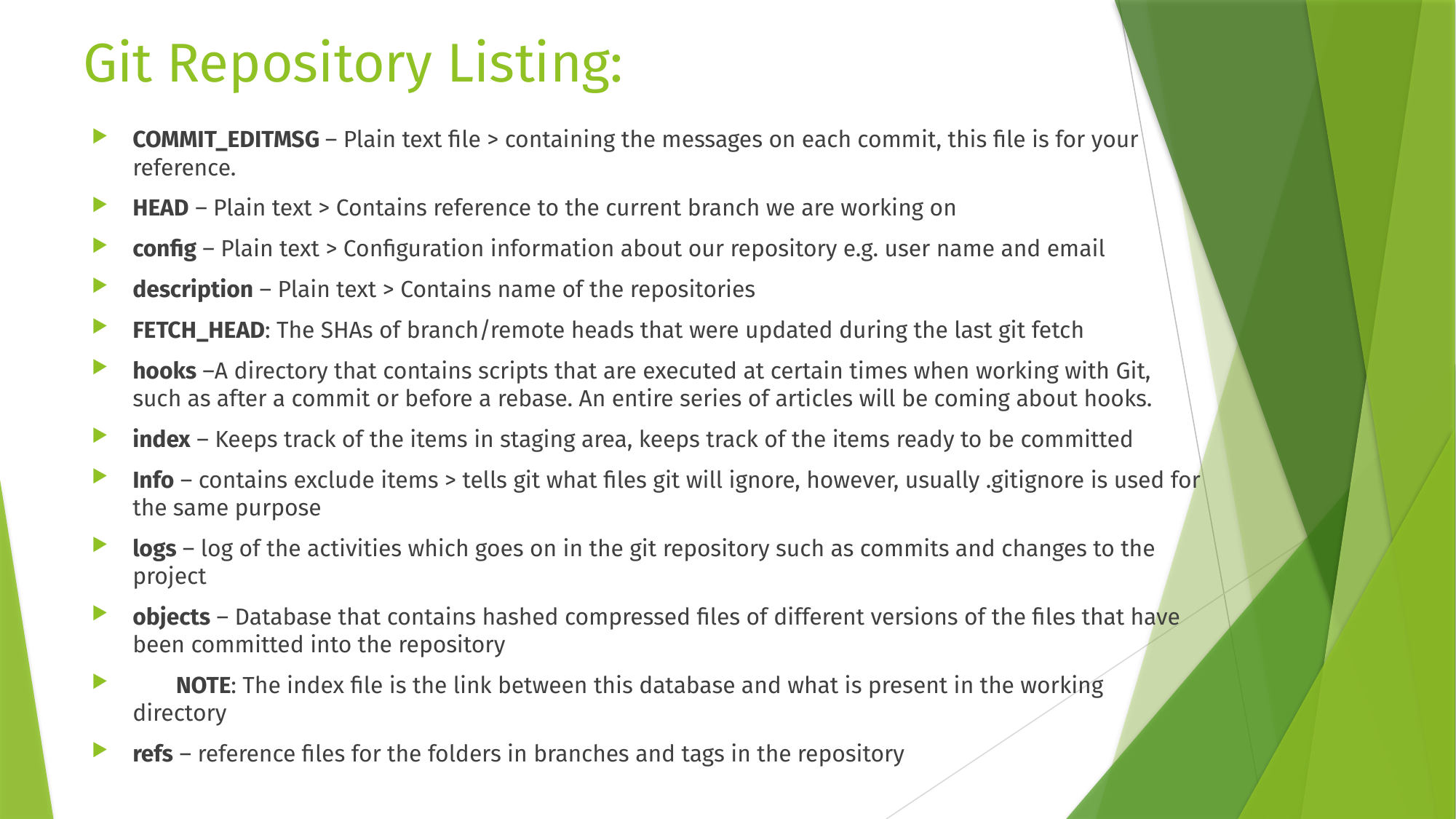

# Git Repository Listing:
COMMIT_EDITMSG – Plain text file > containing the messages on each commit​, this file is for your reference.
HEAD – Plain text > Contains reference to the current branch we are working on​
config – Plain text > Configuration information about our repository e.g. user name and email​
description – Plain text > Contains name of the repositories​
FETCH_HEAD: The SHAs of branch/remote heads that were updated during the last git fetch
hooks –A directory that contains scripts that are executed at certain times when working with Git, such as after a commit or before a rebase. An entire series of articles will be coming about hooks.
index – Keeps track of the items in staging area, keeps track of the items ready to be committed​
Info – contains exclude items > tells git what files git will ignore, however, usually .gitignore is used for the same purpose​
logs – log of the activities which goes on in the git repository such as commits and changes to the project​
objects – Database that contains hashed compressed files of different versions of the files that have been committed into the repository​
       NOTE: The index file is the link between this database and what is present in the working directory​
refs – reference files for the folders in branches and tags in the repository​